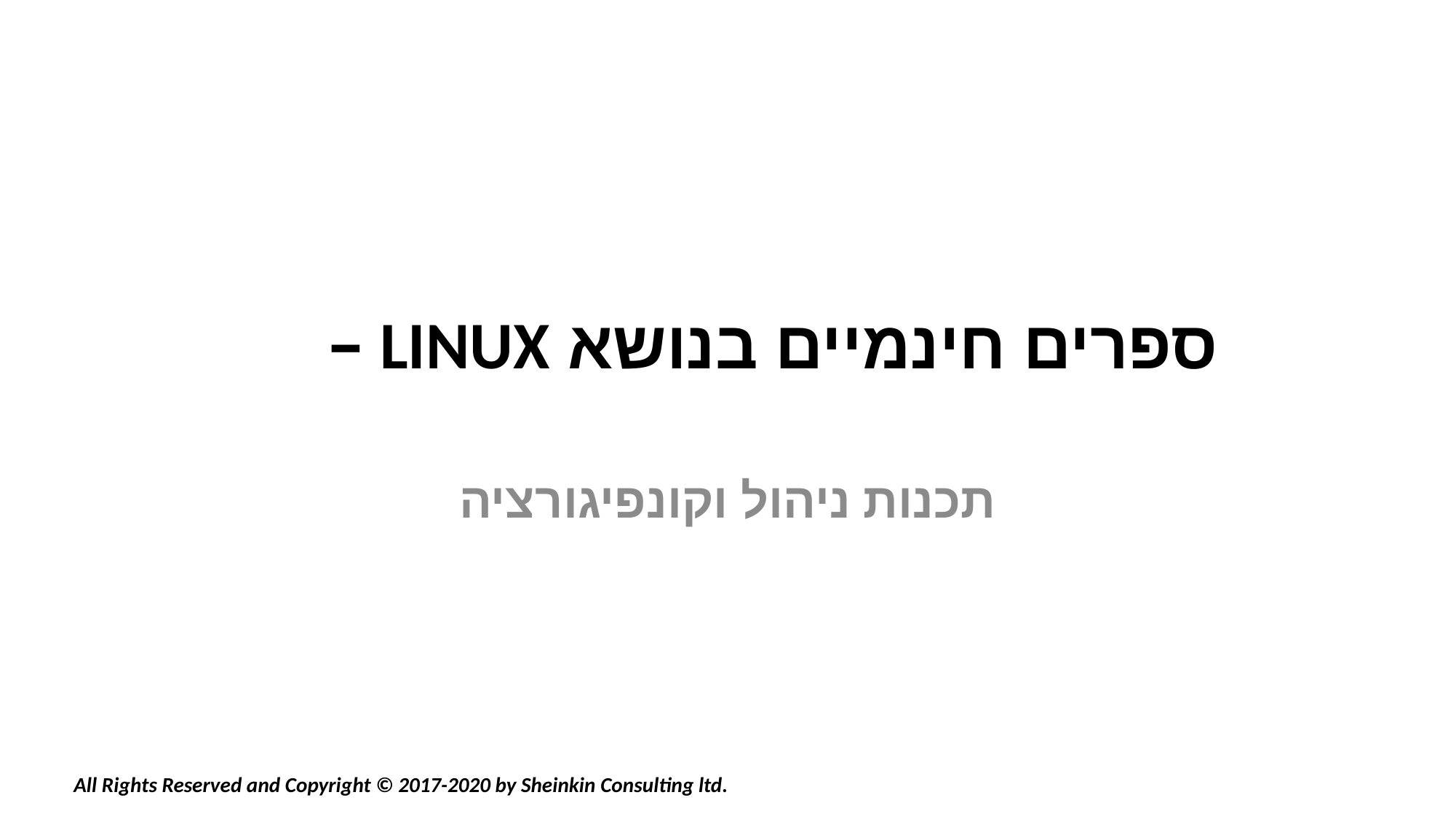

# ספרים חינמיים בנושא LINUX –
תכנות ניהול וקונפיגורציה